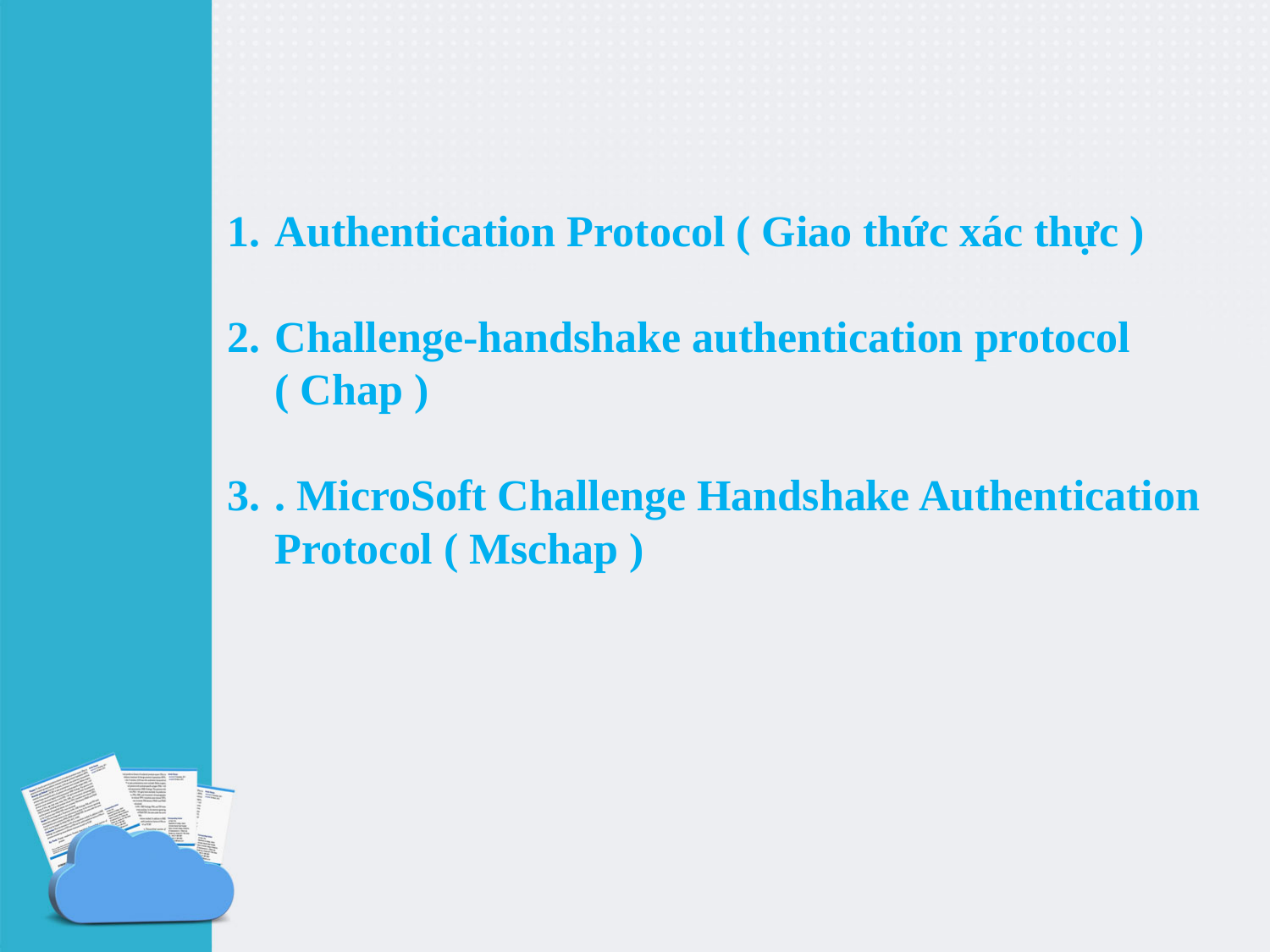

Authentication Protocol ( Giao thức xác thực )

Challenge-handshake authentication protocol         ( Chap )

. MicroSoft Challenge Handshake Authentication Protocol ( Mschap )